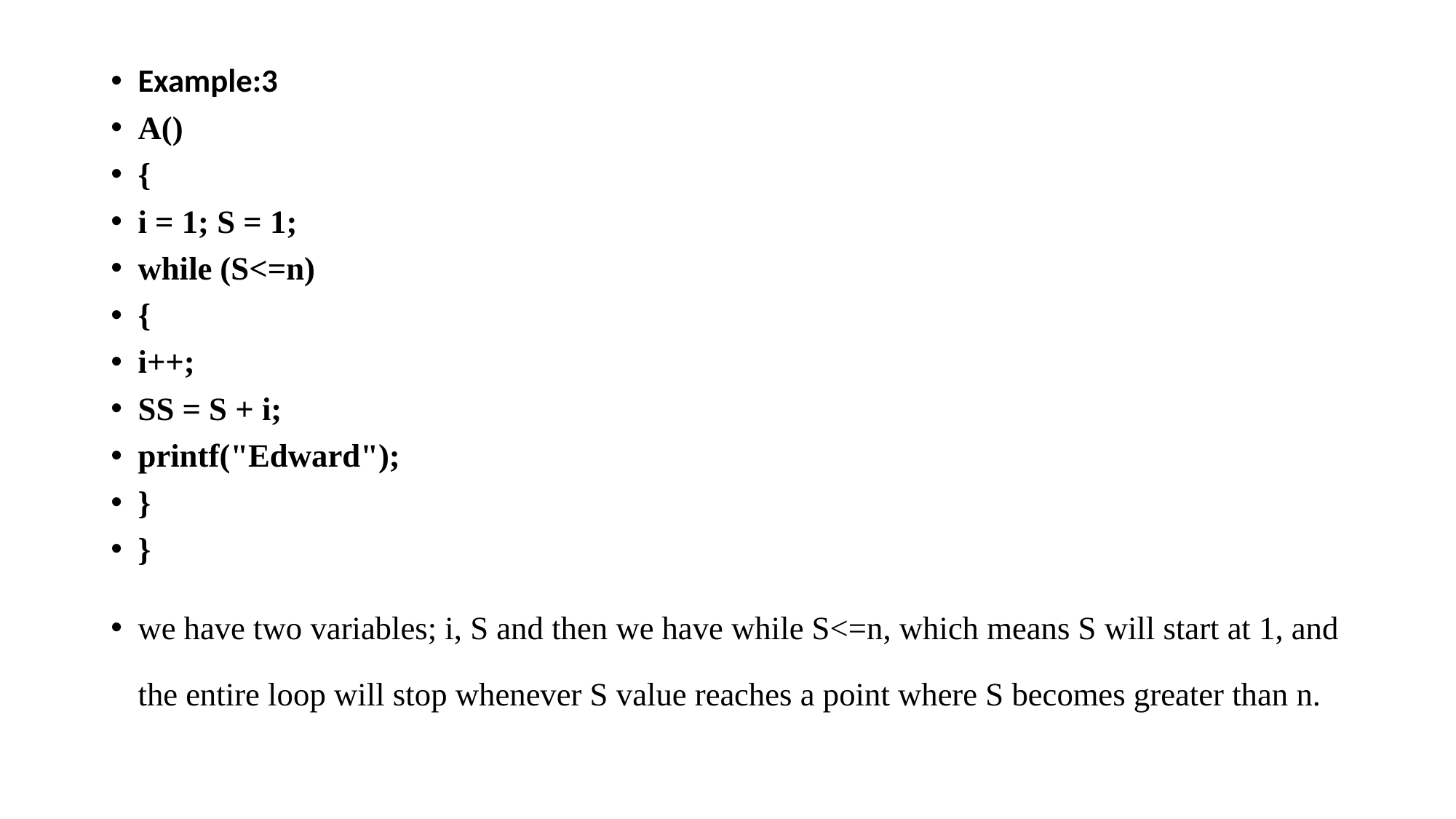

Example:3
A()
{
i = 1; S = 1;
while (S<=n)
{
i++;
SS = S + i;
printf("Edward");
}
}
we have two variables; i, S and then we have while S<=n, which means S will start at 1, and the entire loop will stop whenever S value reaches a point where S becomes greater than n.